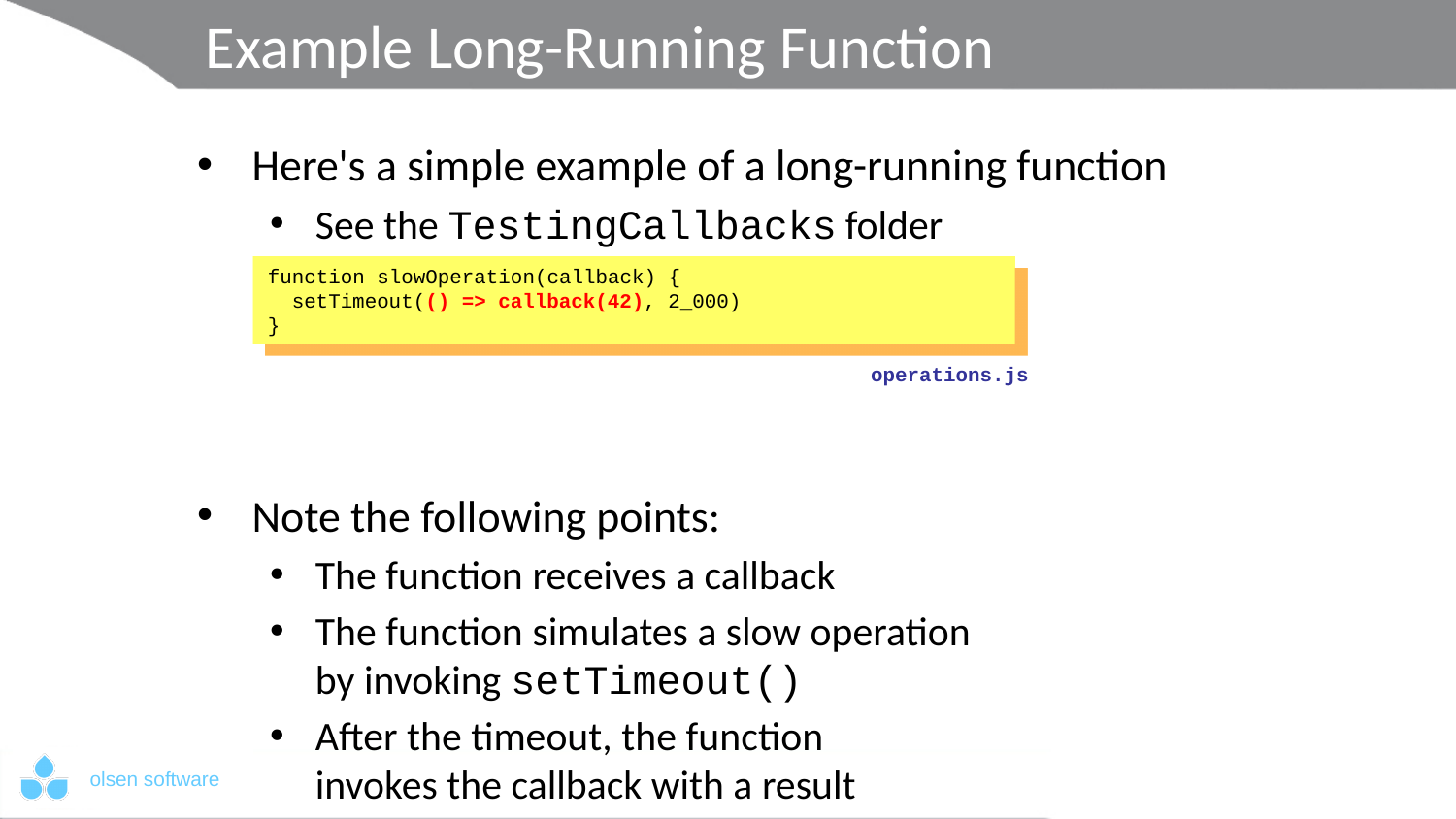

# Example Long-Running Function
Here's a simple example of a long-running function
See the TestingCallbacks folder

Note the following points:
The function receives a callback
The function simulates a slow operation
by invoking setTimeout()
After the timeout, the function
invokes the callback with a result

function slowOperation(callback) {
  setTimeout(() => callback(42), 2_000)
}
function slowOperation(callback) {
  setTimeout(() => callback(42), 2_000)
}
function slowOperation(callback) {
  setTimeout(() => callback(42), 2_000)
}
function slowOperation(callback) {
  setTimeout(() => callback(42), 2_000)
}
operations.js